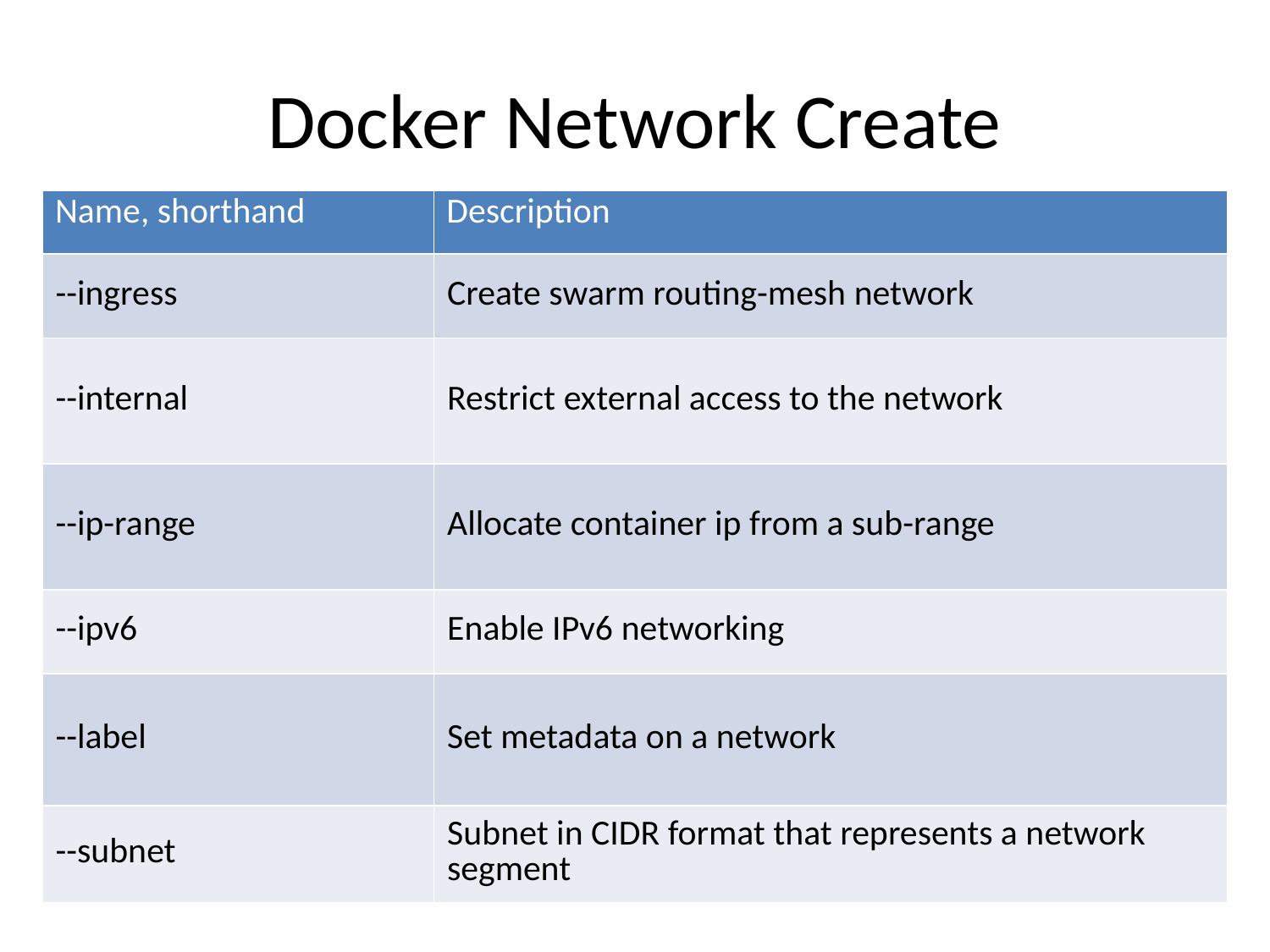

# Docker Network Create
| Name, shorthand | Description |
| --- | --- |
| --ingress | Create swarm routing-mesh network |
| --internal | Restrict external access to the network |
| --ip-range | Allocate container ip from a sub-range |
| --ipv6 | Enable IPv6 networking |
| --label | Set metadata on a network |
| --subnet | Subnet in CIDR format that represents a network segment |